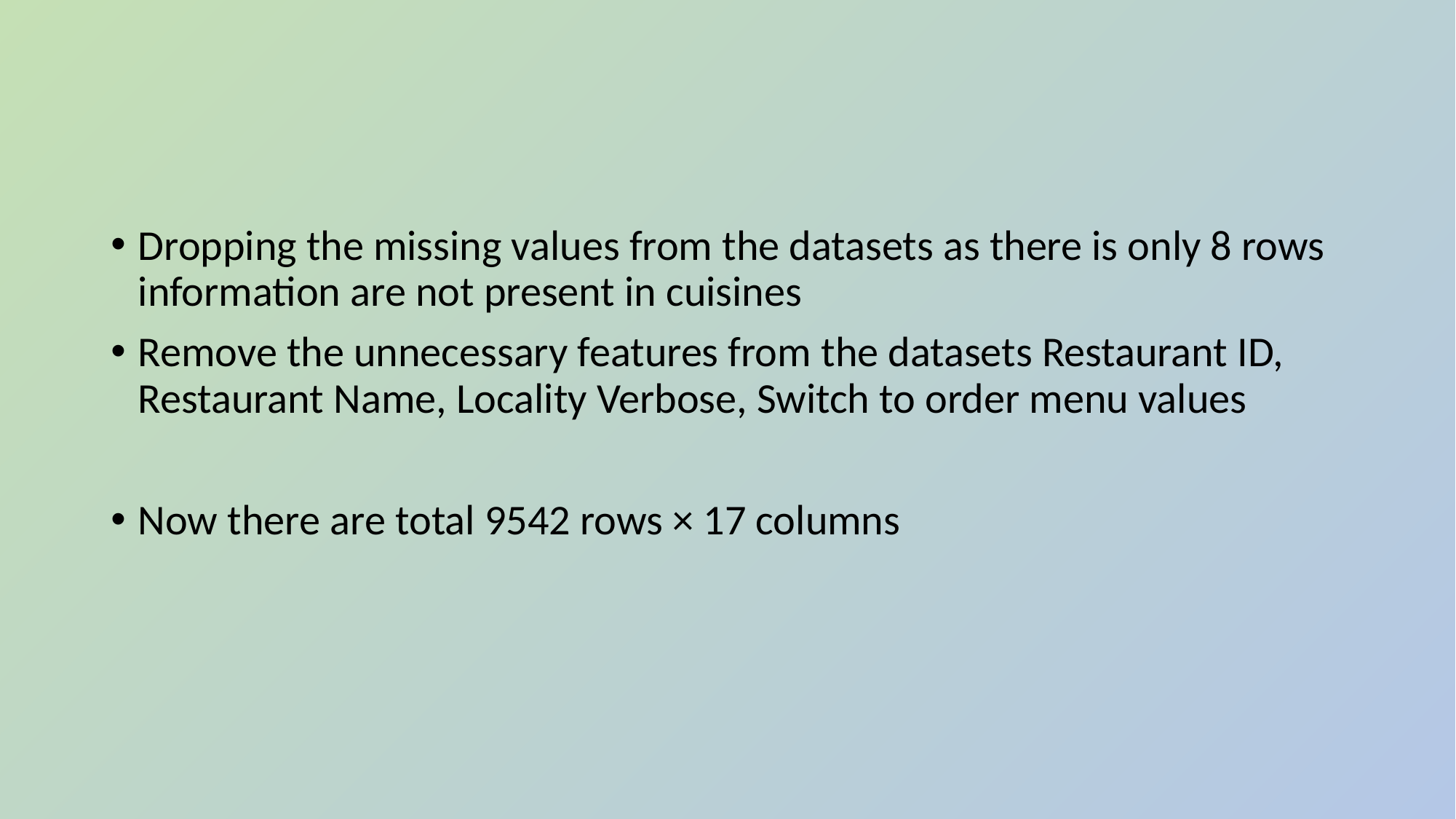

#
Dropping the missing values from the datasets as there is only 8 rows information are not present in cuisines
Remove the unnecessary features from the datasets Restaurant ID, Restaurant Name, Locality Verbose, Switch to order menu values

Now there are total 9542 rows × 17 columns